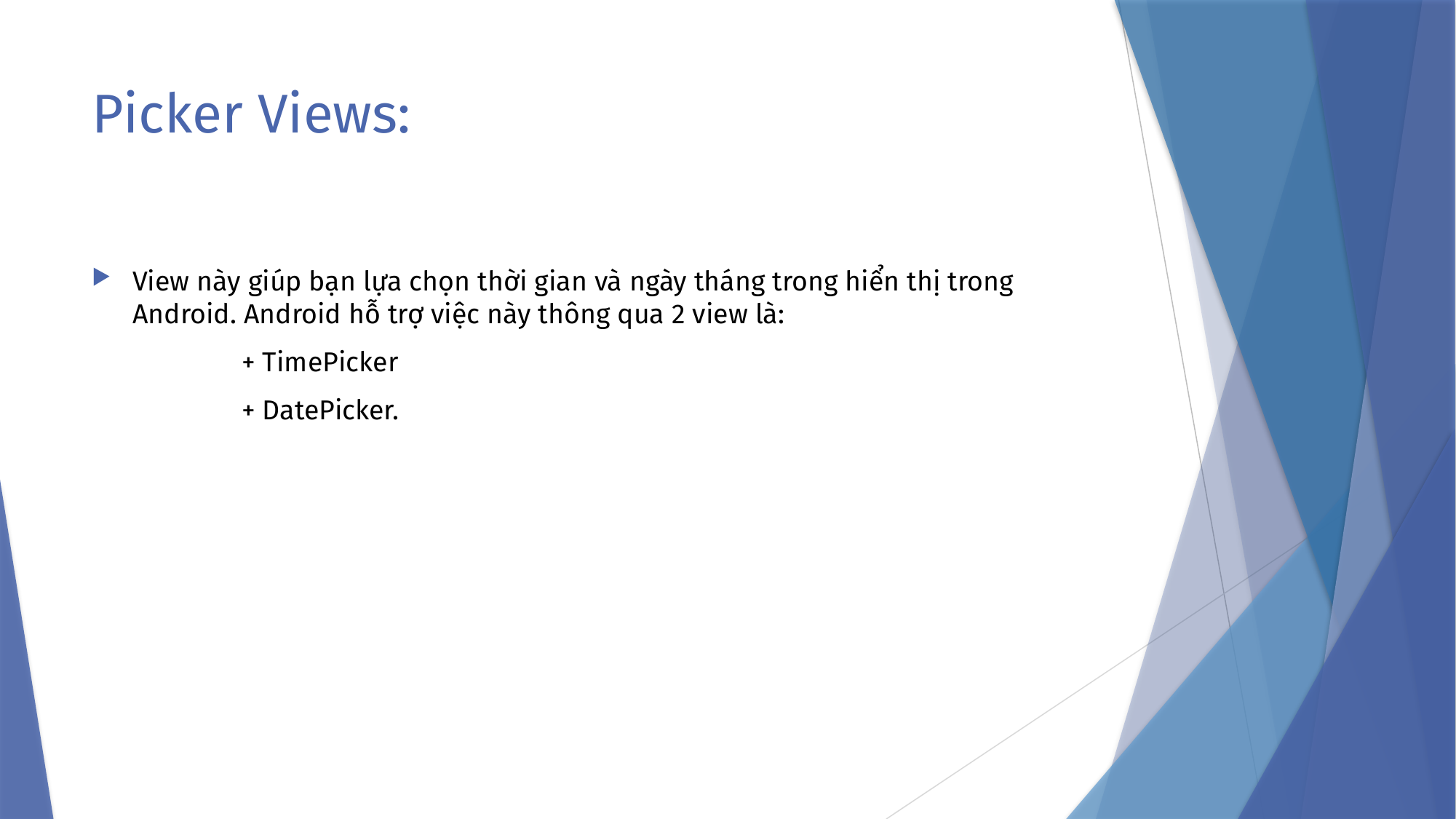

# Picker Views:
View này giúp bạn lựa chọn thời gian và ngày tháng trong hiển thị trong Android. Android hỗ trợ việc này thông qua 2 view là:
		+ TimePicker
		+ DatePicker.

22